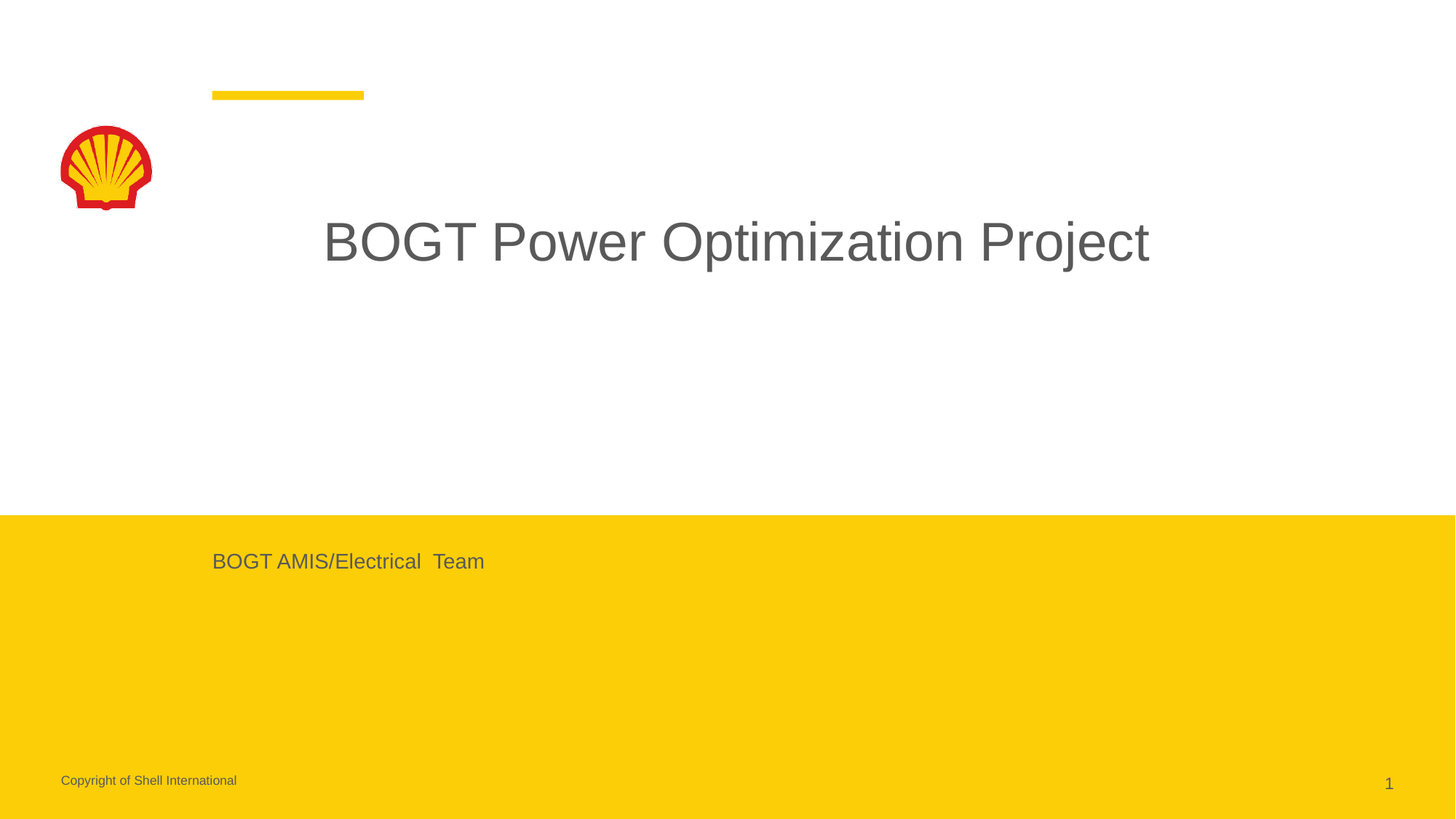

# BOGT Power Optimization Project
BOGT AMIS/Electrical  Team

1